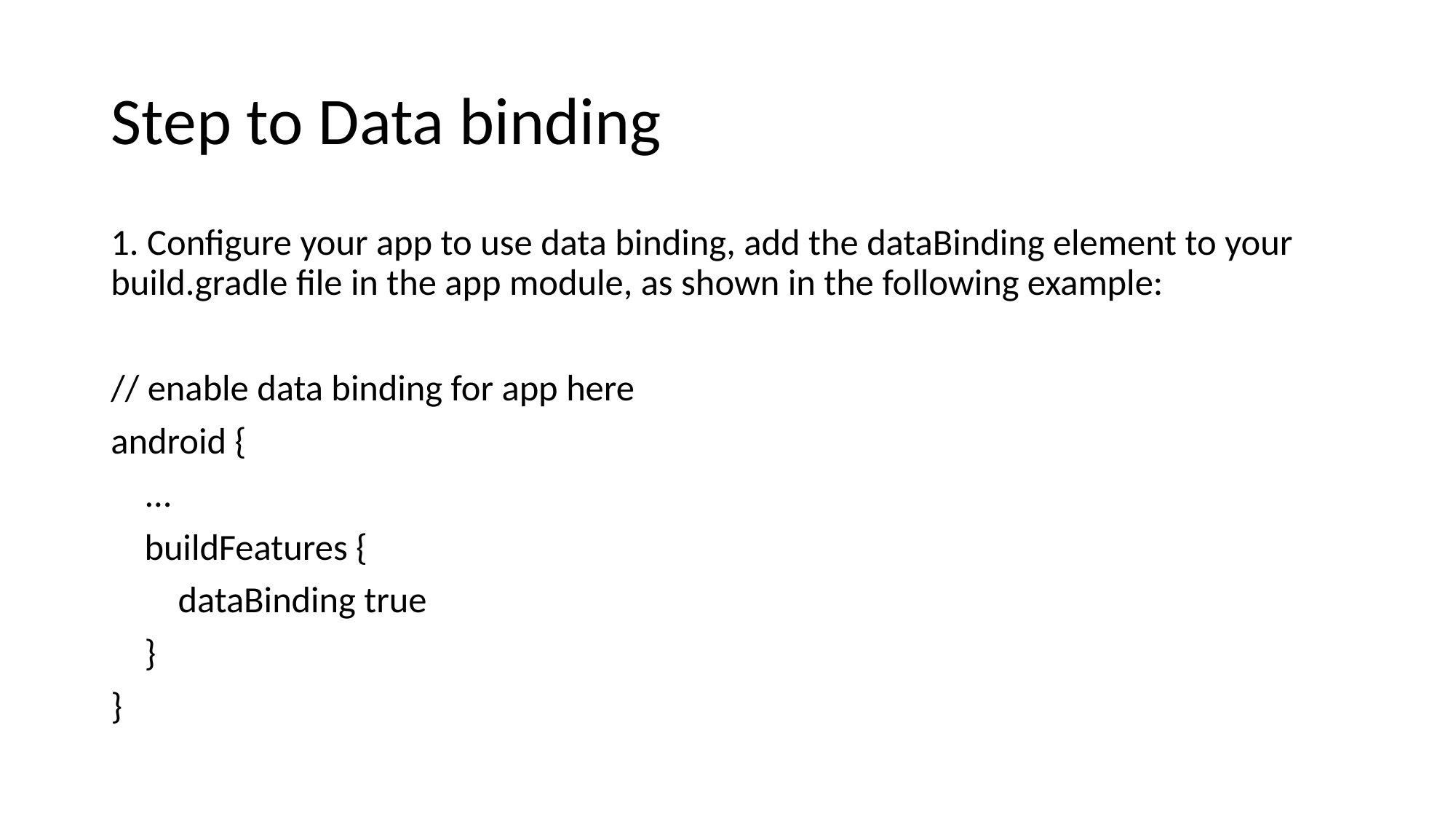

# Step to Data binding
1. Configure your app to use data binding, add the dataBinding element to your build.gradle file in the app module, as shown in the following example:

// enable data binding for app here
android {
    ...
    buildFeatures {
        dataBinding true
    }
}